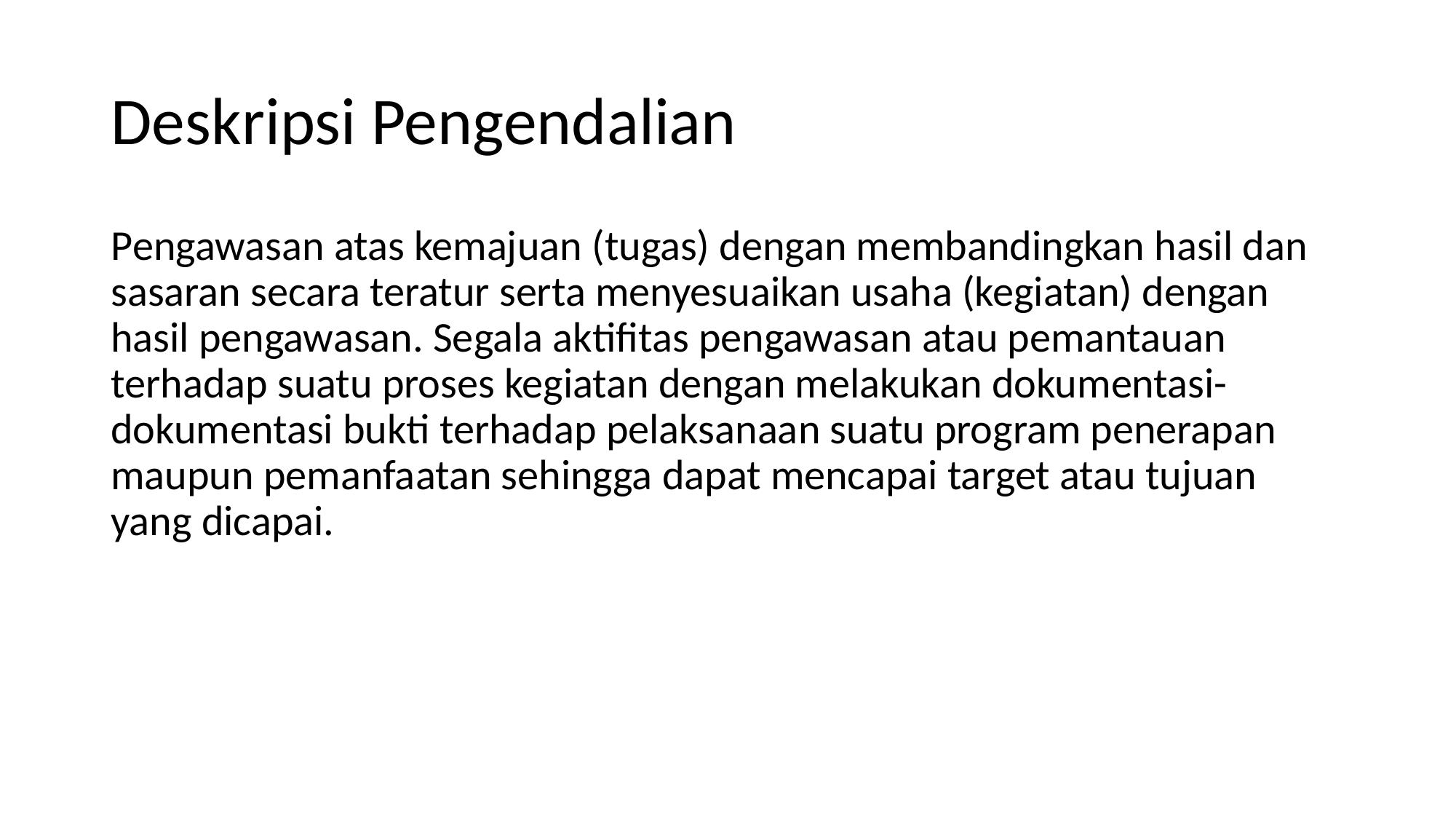

# Deskripsi Pengendalian
Pengawasan atas kemajuan (tugas) dengan membandingkan hasil dan sasaran secara teratur serta menyesuaikan usaha (kegiatan) dengan hasil pengawasan. Segala aktifitas pengawasan atau pemantauan terhadap suatu proses kegiatan dengan melakukan dokumentasi-dokumentasi bukti terhadap pelaksanaan suatu program penerapan maupun pemanfaatan sehingga dapat mencapai target atau tujuan yang dicapai.